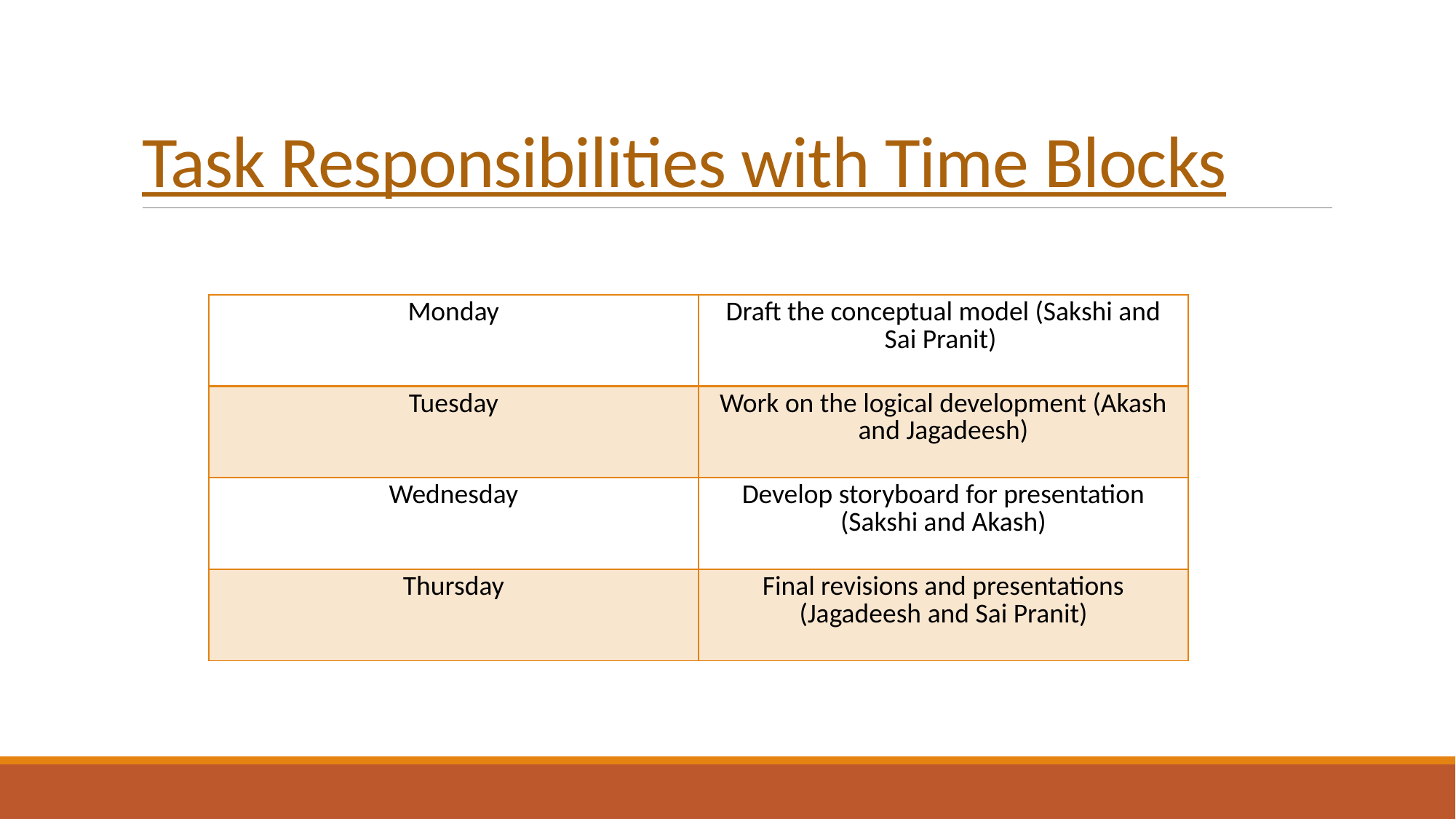

# Task Responsibilities with Time Blocks
| Monday | Draft the conceptual model (Sakshi and Sai Pranit) |
| --- | --- |
| Tuesday | Work on the logical development (Akash and Jagadeesh) |
| Wednesday | Develop storyboard for presentation (Sakshi and Akash) |
| Thursday | Final revisions and presentations (Jagadeesh and Sai Pranit) |